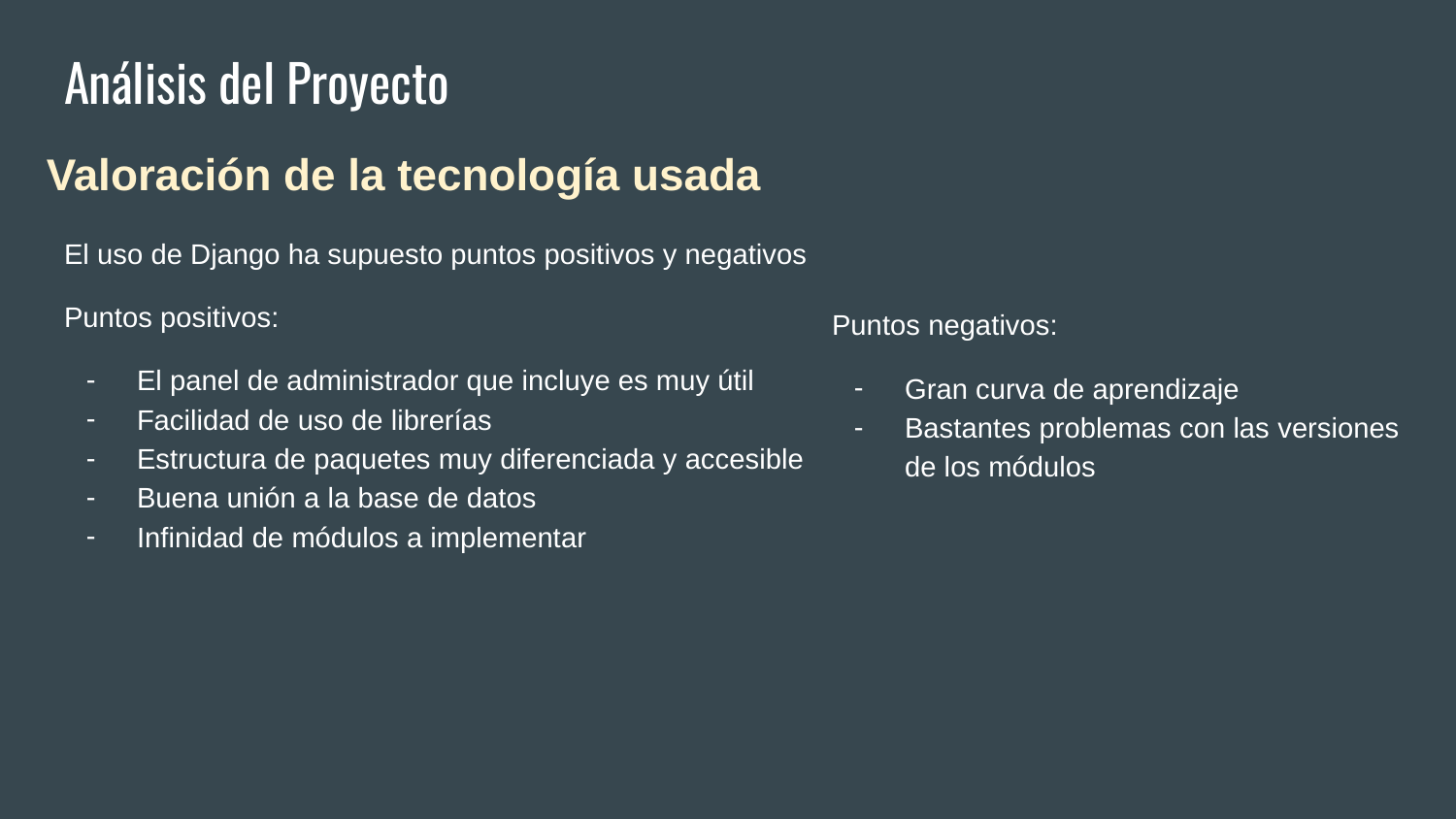

# Análisis del Proyecto
Valoración de la tecnología usada
El uso de Django ha supuesto puntos positivos y negativos
Puntos positivos:
El panel de administrador que incluye es muy útil
Facilidad de uso de librerías
Estructura de paquetes muy diferenciada y accesible
Buena unión a la base de datos
Infinidad de módulos a implementar
Puntos negativos:
Gran curva de aprendizaje
Bastantes problemas con las versiones de los módulos